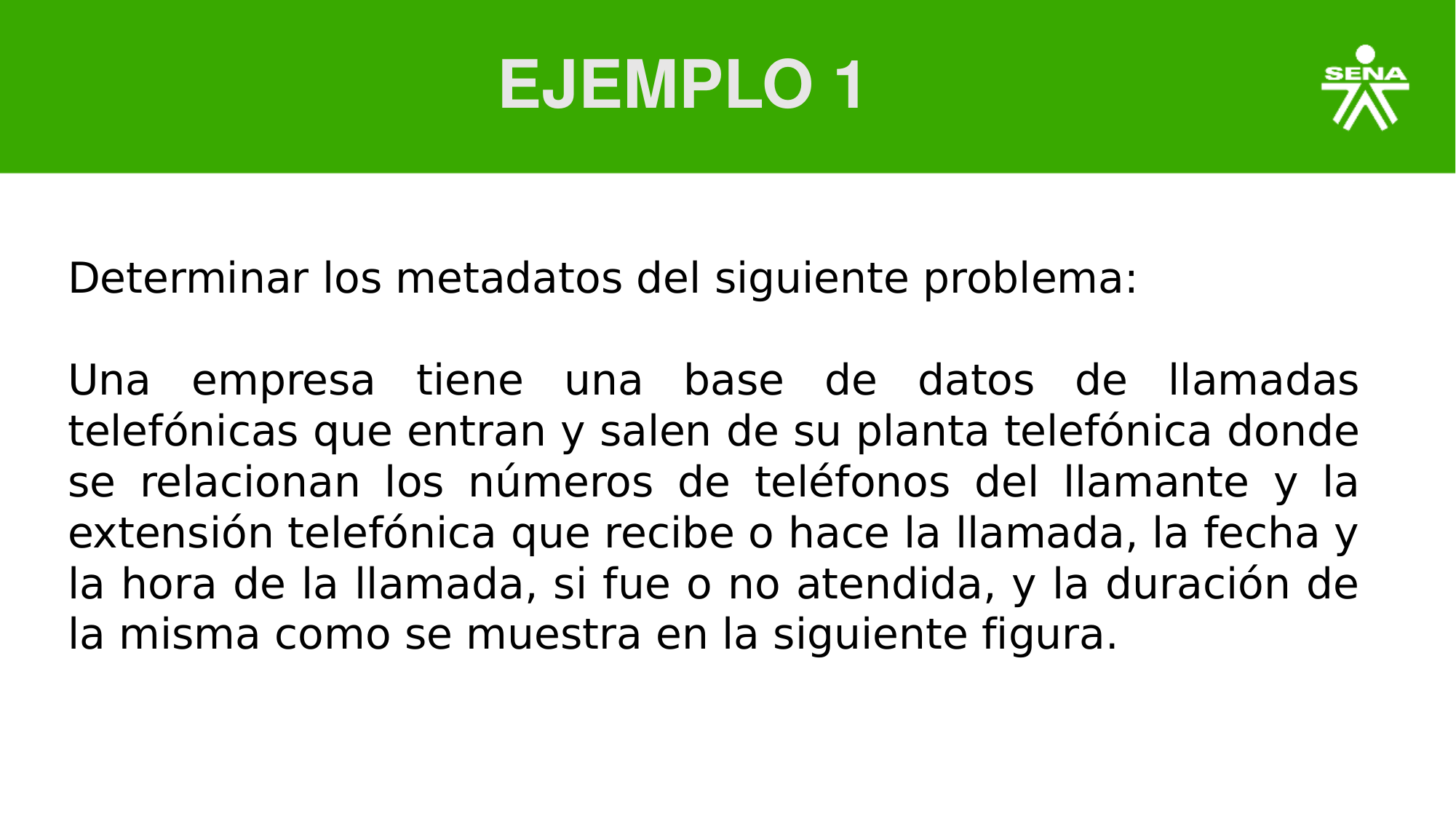

EJEMPLO 1
Determinar los metadatos del siguiente problema:

Una empresa tiene una base de datos de llamadas telefónicas que entran y salen de su planta telefónica donde se relacionan los números de teléfonos del llamante y la extensión telefónica que recibe o hace la llamada, la fecha y la hora de la llamada, si fue o no atendida, y la duración de la misma como se muestra en la siguiente figura.